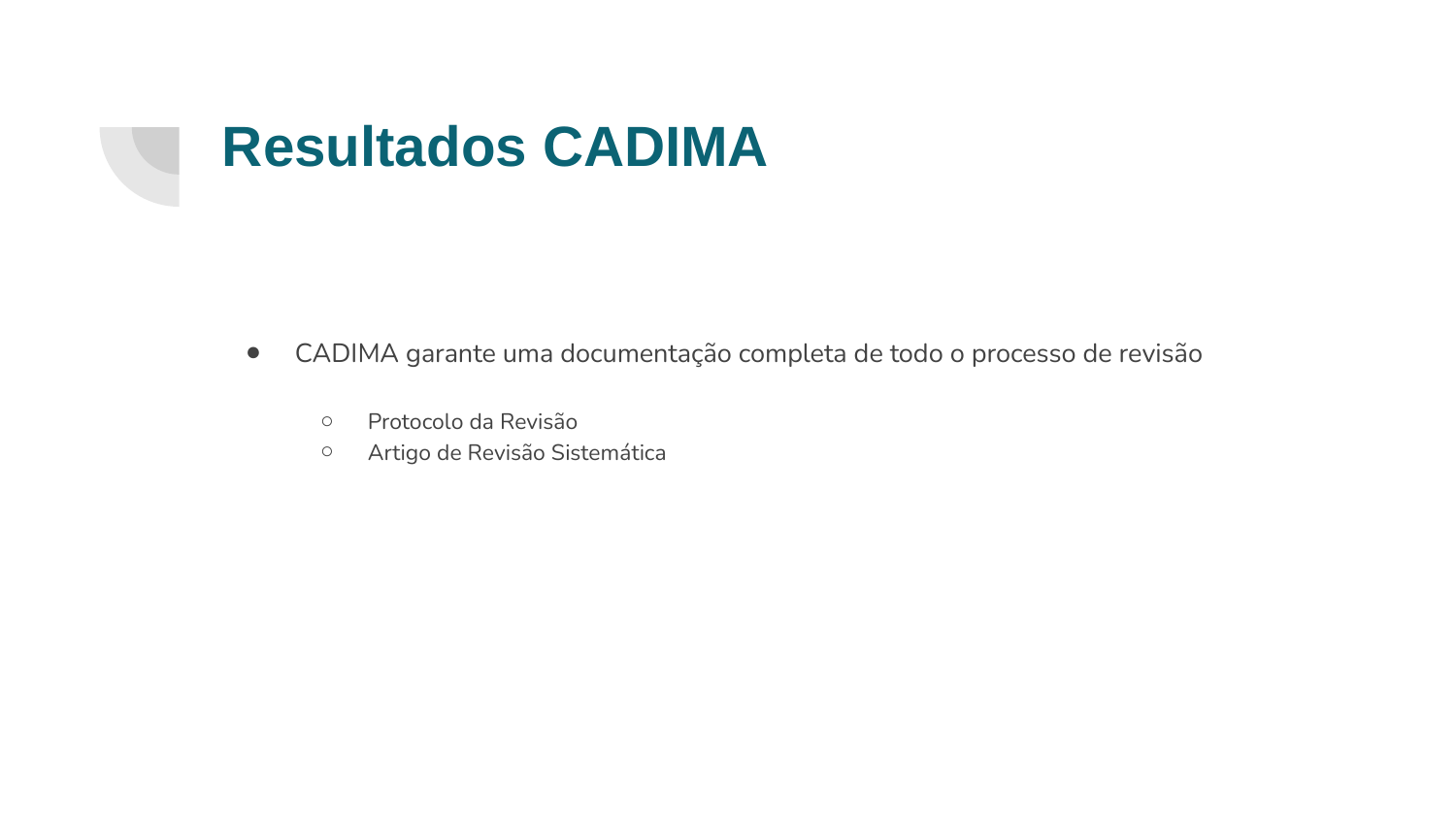

# Resultados CADIMA
CADIMA garante uma documentação completa de todo o processo de revisão

Protocolo da Revisão
Artigo de Revisão Sistemática